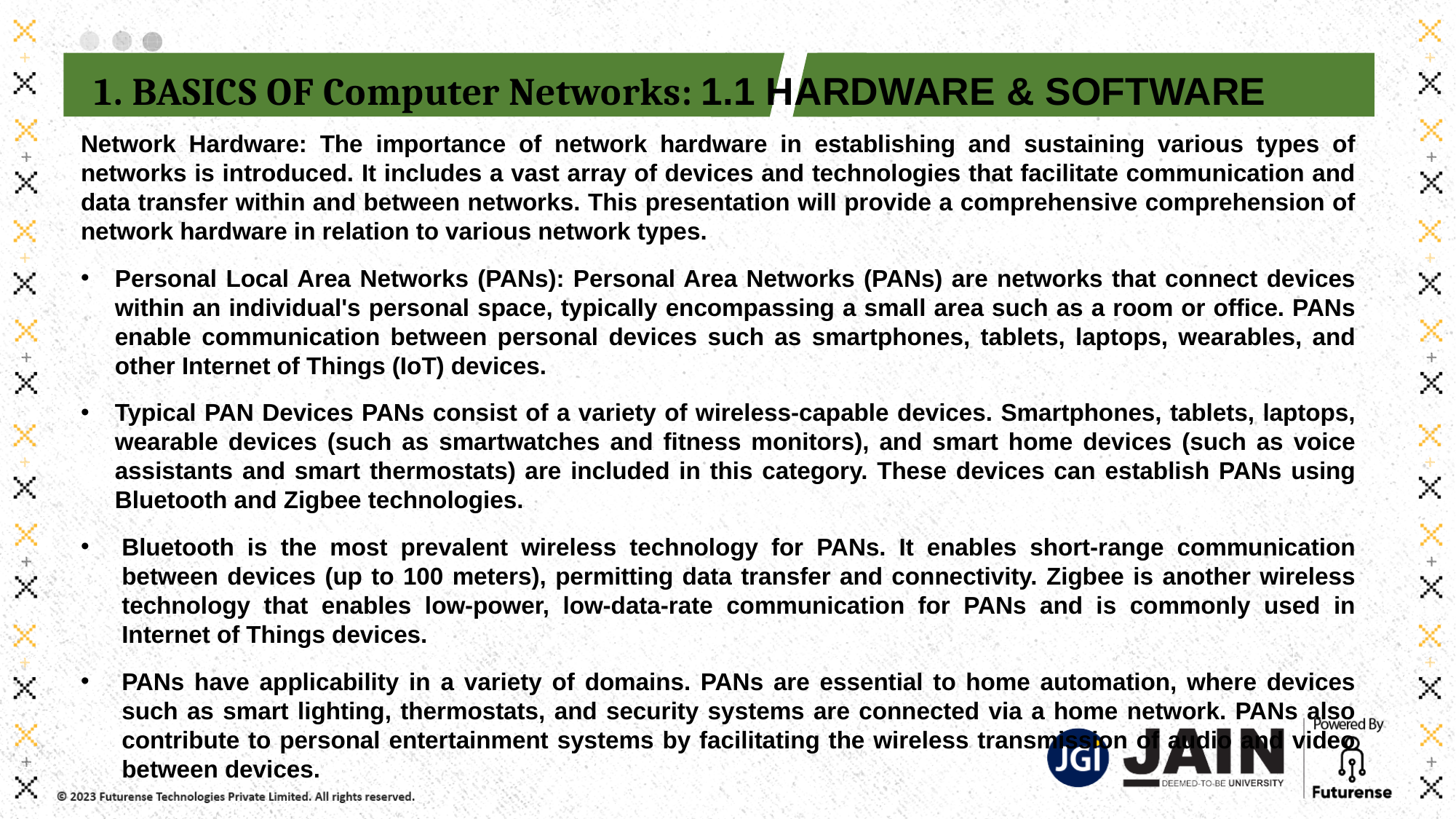

1. BASICS OF Computer Networks: 1.1 HARDWARE & SOFTWARE
Network Hardware: The importance of network hardware in establishing and sustaining various types of networks is introduced. It includes a vast array of devices and technologies that facilitate communication and data transfer within and between networks. This presentation will provide a comprehensive comprehension of network hardware in relation to various network types.
Personal Local Area Networks (PANs): Personal Area Networks (PANs) are networks that connect devices within an individual's personal space, typically encompassing a small area such as a room or office. PANs enable communication between personal devices such as smartphones, tablets, laptops, wearables, and other Internet of Things (IoT) devices.
Typical PAN Devices PANs consist of a variety of wireless-capable devices. Smartphones, tablets, laptops, wearable devices (such as smartwatches and fitness monitors), and smart home devices (such as voice assistants and smart thermostats) are included in this category. These devices can establish PANs using Bluetooth and Zigbee technologies.
Bluetooth is the most prevalent wireless technology for PANs. It enables short-range communication between devices (up to 100 meters), permitting data transfer and connectivity. Zigbee is another wireless technology that enables low-power, low-data-rate communication for PANs and is commonly used in Internet of Things devices.
PANs have applicability in a variety of domains. PANs are essential to home automation, where devices such as smart lighting, thermostats, and security systems are connected via a home network. PANs also contribute to personal entertainment systems by facilitating the wireless transmission of audio and video between devices.